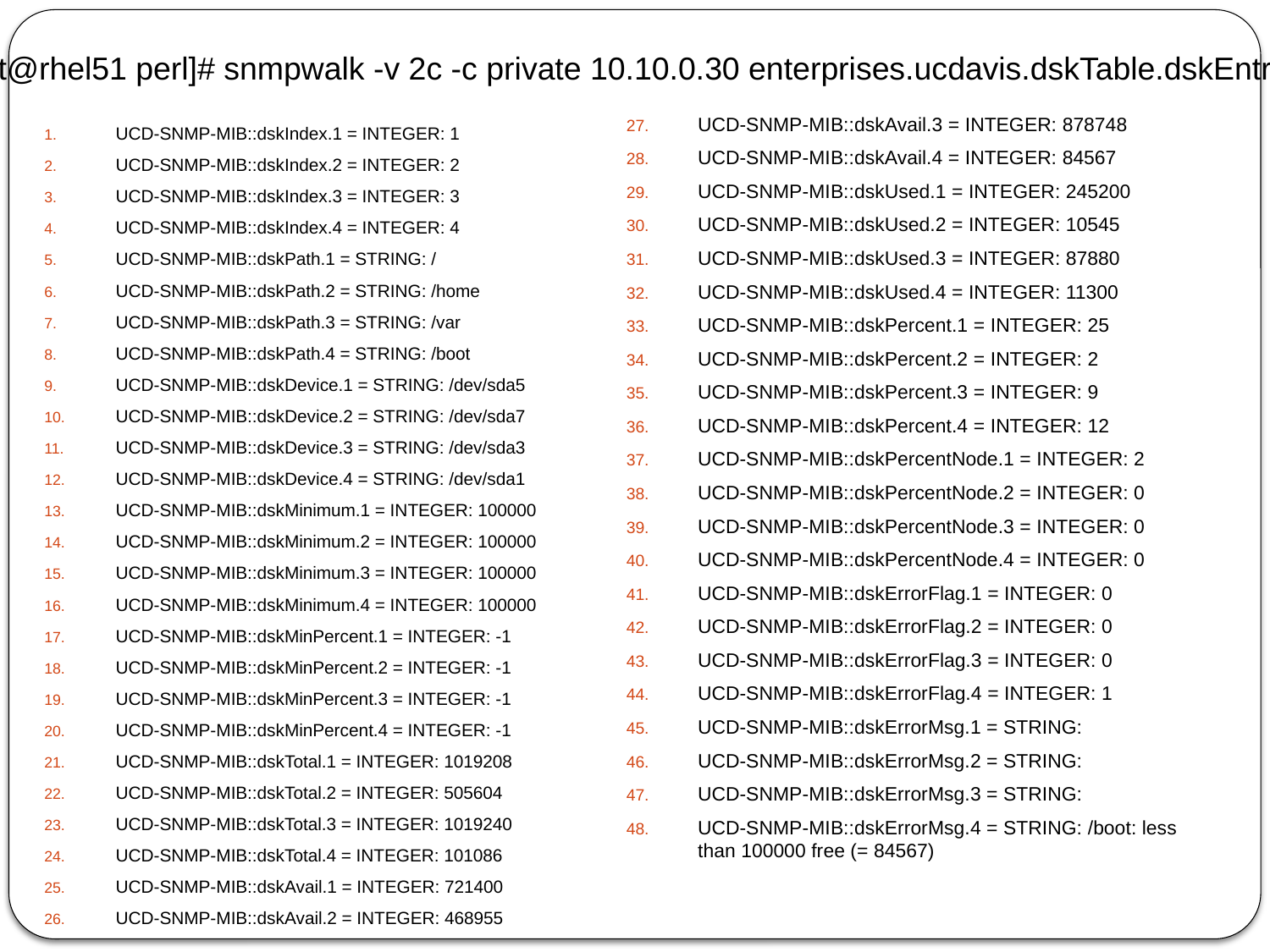

root@rhel51 perl]# snmpwalk -v 2c -c private 10.10.0.30 enterprises.ucdavis.dskTable.dskEntry
UCD-SNMP-MIB::dskAvail.3 = INTEGER: 878748
UCD-SNMP-MIB::dskAvail.4 = INTEGER: 84567
UCD-SNMP-MIB::dskUsed.1 = INTEGER: 245200
UCD-SNMP-MIB::dskUsed.2 = INTEGER: 10545
UCD-SNMP-MIB::dskUsed.3 = INTEGER: 87880
UCD-SNMP-MIB::dskUsed.4 = INTEGER: 11300
UCD-SNMP-MIB::dskPercent.1 = INTEGER: 25
UCD-SNMP-MIB::dskPercent.2 = INTEGER: 2
UCD-SNMP-MIB::dskPercent.3 = INTEGER: 9
UCD-SNMP-MIB::dskPercent.4 = INTEGER: 12
UCD-SNMP-MIB::dskPercentNode.1 = INTEGER: 2
UCD-SNMP-MIB::dskPercentNode.2 = INTEGER: 0
UCD-SNMP-MIB::dskPercentNode.3 = INTEGER: 0
UCD-SNMP-MIB::dskPercentNode.4 = INTEGER: 0
UCD-SNMP-MIB::dskErrorFlag.1 = INTEGER: 0
UCD-SNMP-MIB::dskErrorFlag.2 = INTEGER: 0
UCD-SNMP-MIB::dskErrorFlag.3 = INTEGER: 0
UCD-SNMP-MIB::dskErrorFlag.4 = INTEGER: 1
UCD-SNMP-MIB::dskErrorMsg.1 = STRING:
UCD-SNMP-MIB::dskErrorMsg.2 = STRING:
UCD-SNMP-MIB::dskErrorMsg.3 = STRING:
UCD-SNMP-MIB::dskErrorMsg.4 = STRING: /boot: less than 100000 free (= 84567)
UCD-SNMP-MIB::dskIndex.1 = INTEGER: 1
UCD-SNMP-MIB::dskIndex.2 = INTEGER: 2
UCD-SNMP-MIB::dskIndex.3 = INTEGER: 3
UCD-SNMP-MIB::dskIndex.4 = INTEGER: 4
UCD-SNMP-MIB::dskPath.1 = STRING: /
UCD-SNMP-MIB::dskPath.2 = STRING: /home
UCD-SNMP-MIB::dskPath.3 = STRING: /var
UCD-SNMP-MIB::dskPath.4 = STRING: /boot
UCD-SNMP-MIB::dskDevice.1 = STRING: /dev/sda5
UCD-SNMP-MIB::dskDevice.2 = STRING: /dev/sda7
UCD-SNMP-MIB::dskDevice.3 = STRING: /dev/sda3
UCD-SNMP-MIB::dskDevice.4 = STRING: /dev/sda1
UCD-SNMP-MIB::dskMinimum.1 = INTEGER: 100000
UCD-SNMP-MIB::dskMinimum.2 = INTEGER: 100000
UCD-SNMP-MIB::dskMinimum.3 = INTEGER: 100000
UCD-SNMP-MIB::dskMinimum.4 = INTEGER: 100000
UCD-SNMP-MIB::dskMinPercent.1 = INTEGER: -1
UCD-SNMP-MIB::dskMinPercent.2 = INTEGER: -1
UCD-SNMP-MIB::dskMinPercent.3 = INTEGER: -1
UCD-SNMP-MIB::dskMinPercent.4 = INTEGER: -1
UCD-SNMP-MIB::dskTotal.1 = INTEGER: 1019208
UCD-SNMP-MIB::dskTotal.2 = INTEGER: 505604
UCD-SNMP-MIB::dskTotal.3 = INTEGER: 1019240
UCD-SNMP-MIB::dskTotal.4 = INTEGER: 101086
UCD-SNMP-MIB::dskAvail.1 = INTEGER: 721400
UCD-SNMP-MIB::dskAvail.2 = INTEGER: 468955